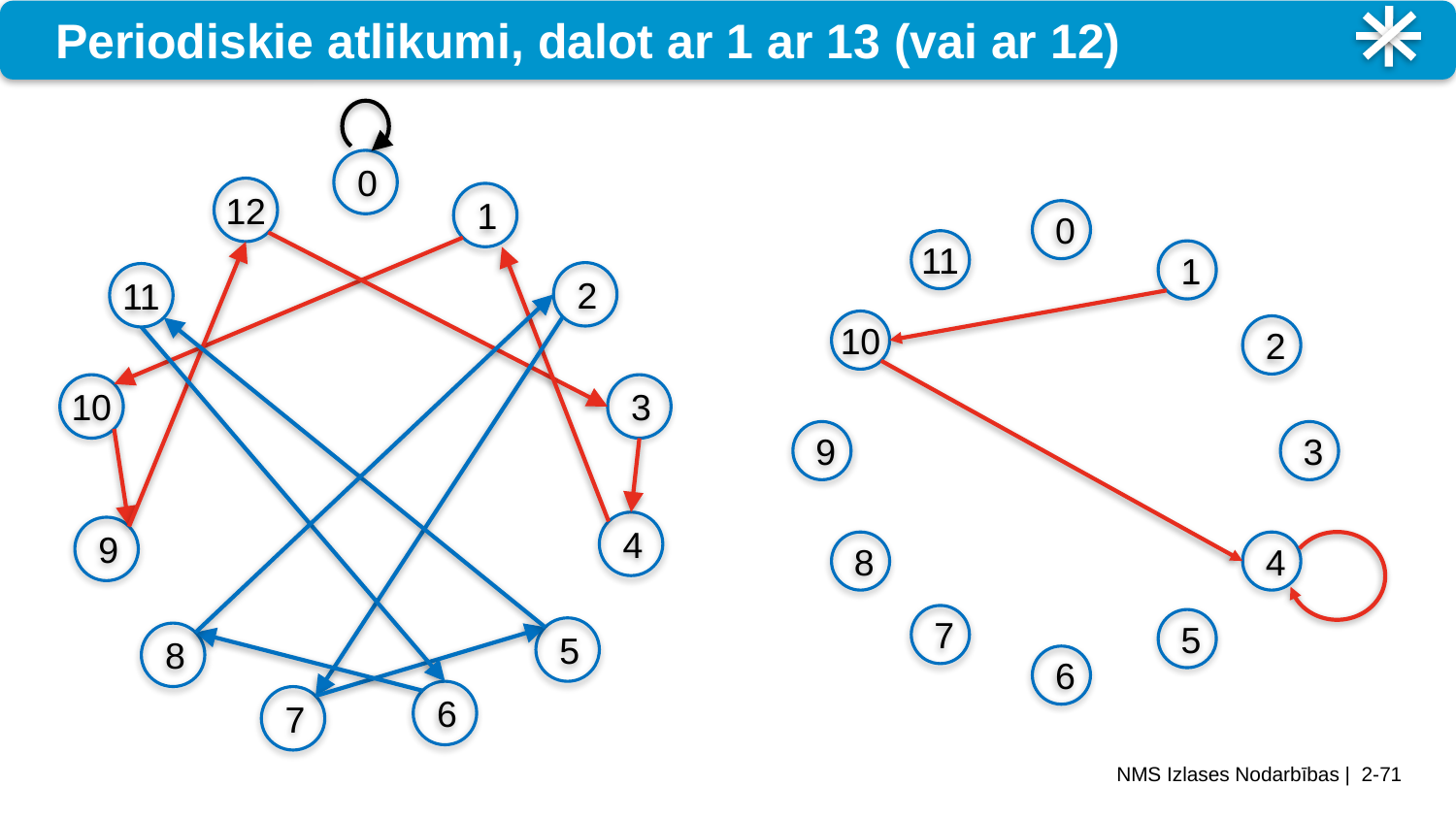

# Periodiskie atlikumi, dalot ar 1 ar 13 (vai ar 12)

0
12
1
0
11
1
10
2
9
3
8
4

7
5
6
2
11
10
3
4
9
5
8
6
7